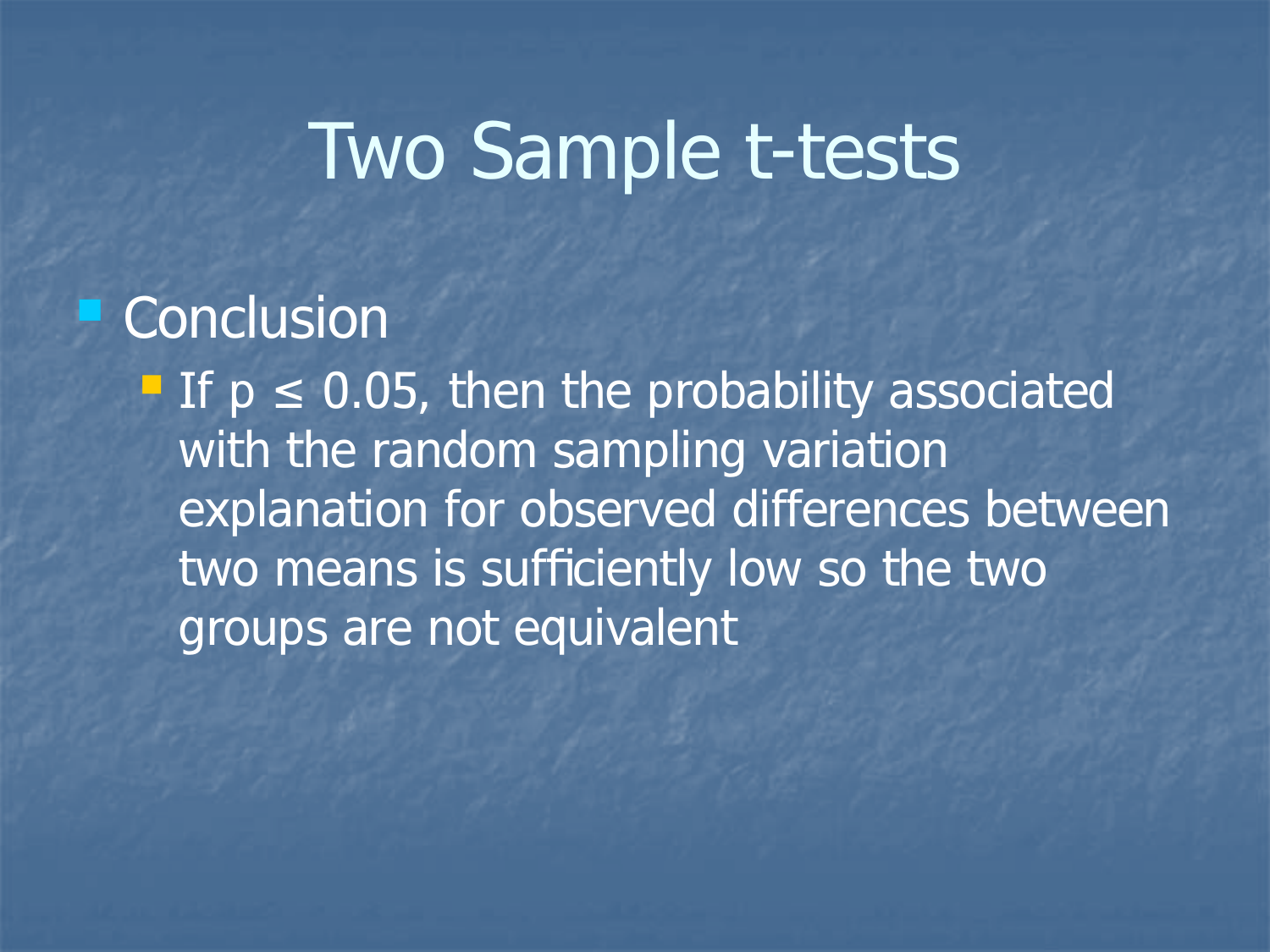

Two Sample t-tests
Conclusion
If p ≤ 0.05, then the probability associated with the random sampling variation explanation for observed differences between two means is sufficiently low so the two groups are not equivalent